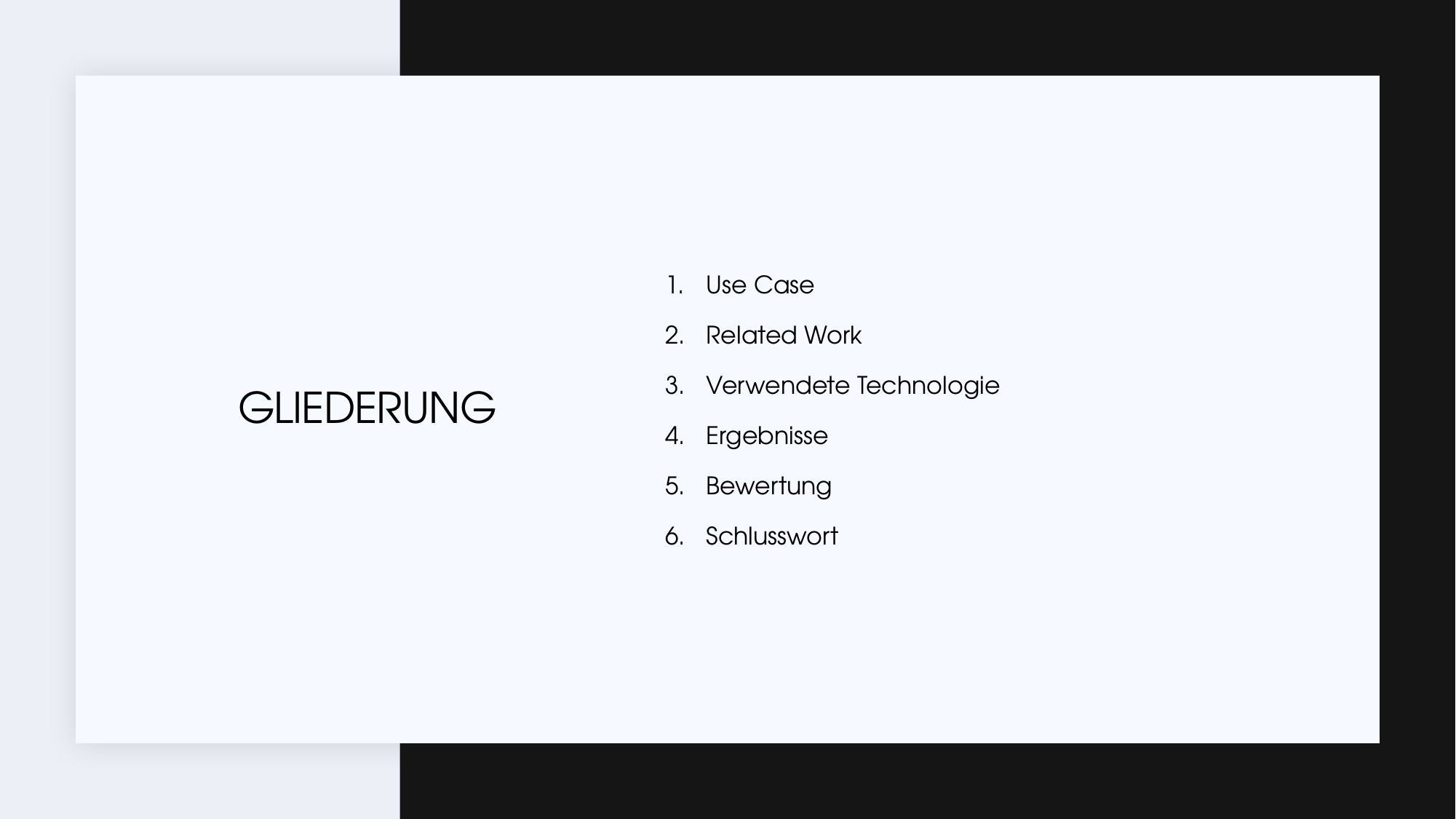

Use Case
Related Work
Verwendete Technologie
Ergebnisse
Bewertung
Schlusswort
# GLIEDERUNG